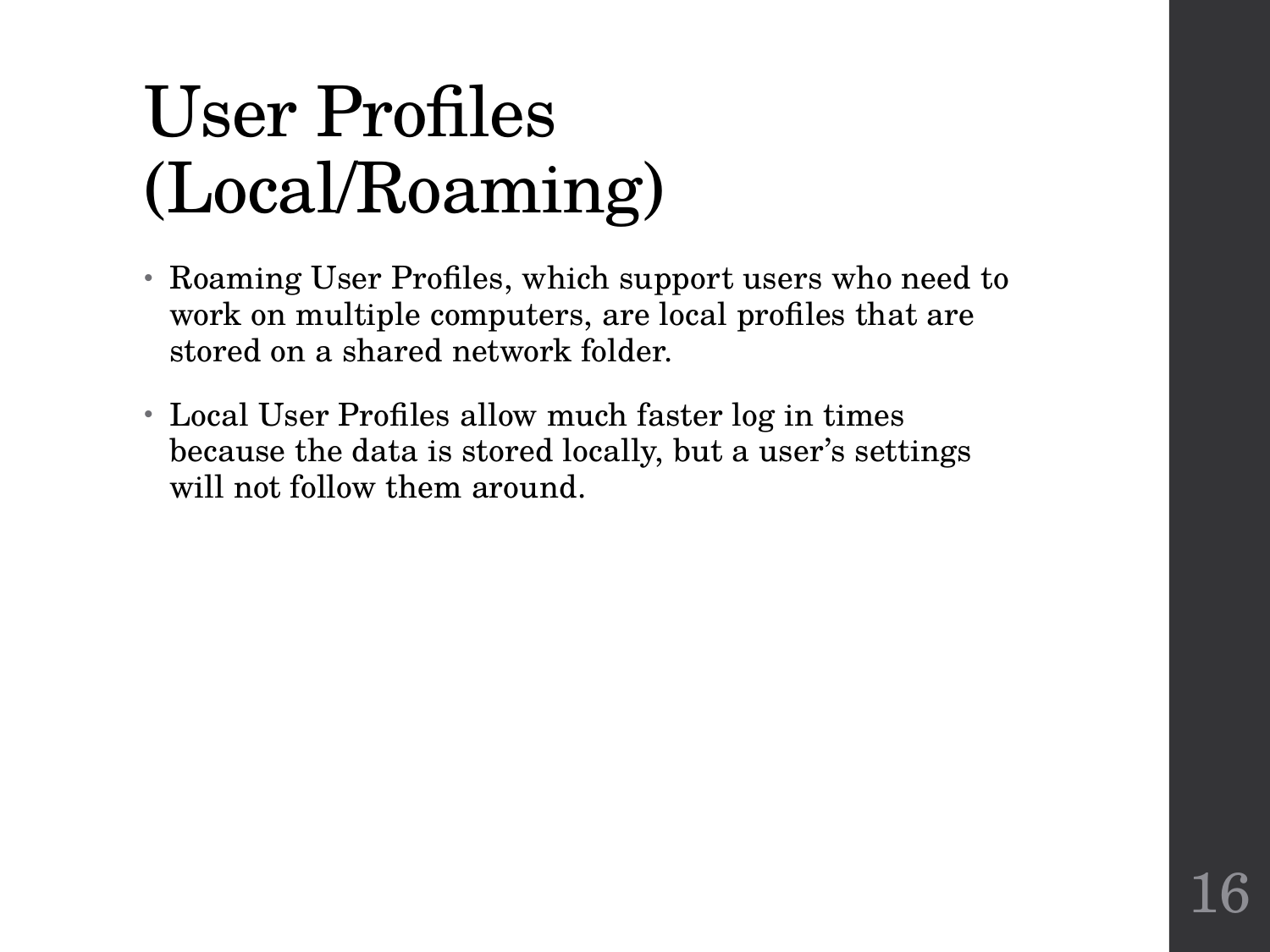

# User Profiles (Local/Roaming)
Roaming User Profiles, which support users who need to work on multiple computers, are local profiles that are stored on a shared network folder.
Local User Profiles allow much faster log in times because the data is stored locally, but a user’s settings will not follow them around.

16